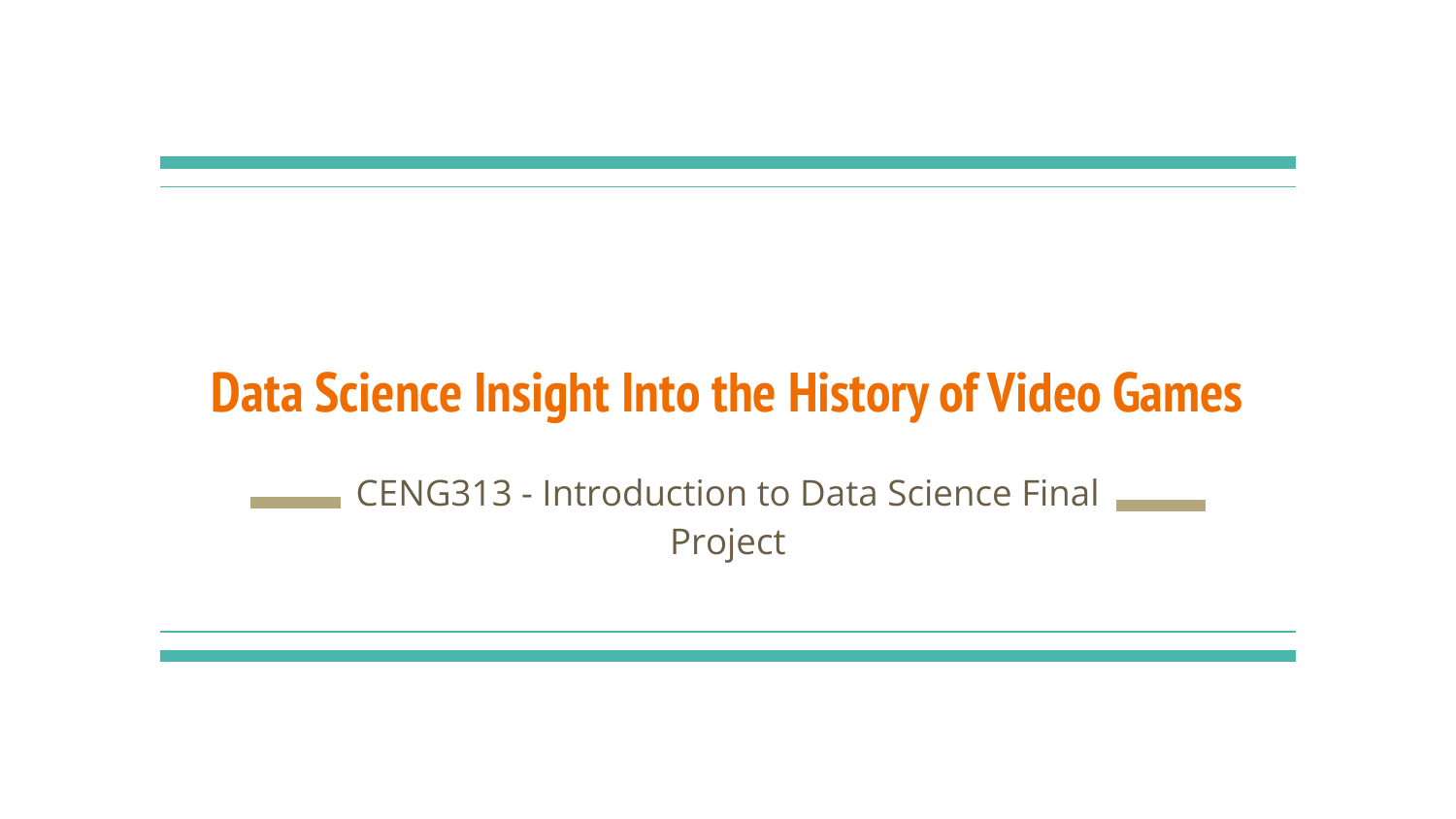

# Data Science Insight Into the History of Video Games
CENG313 - Introduction to Data Science Final Project